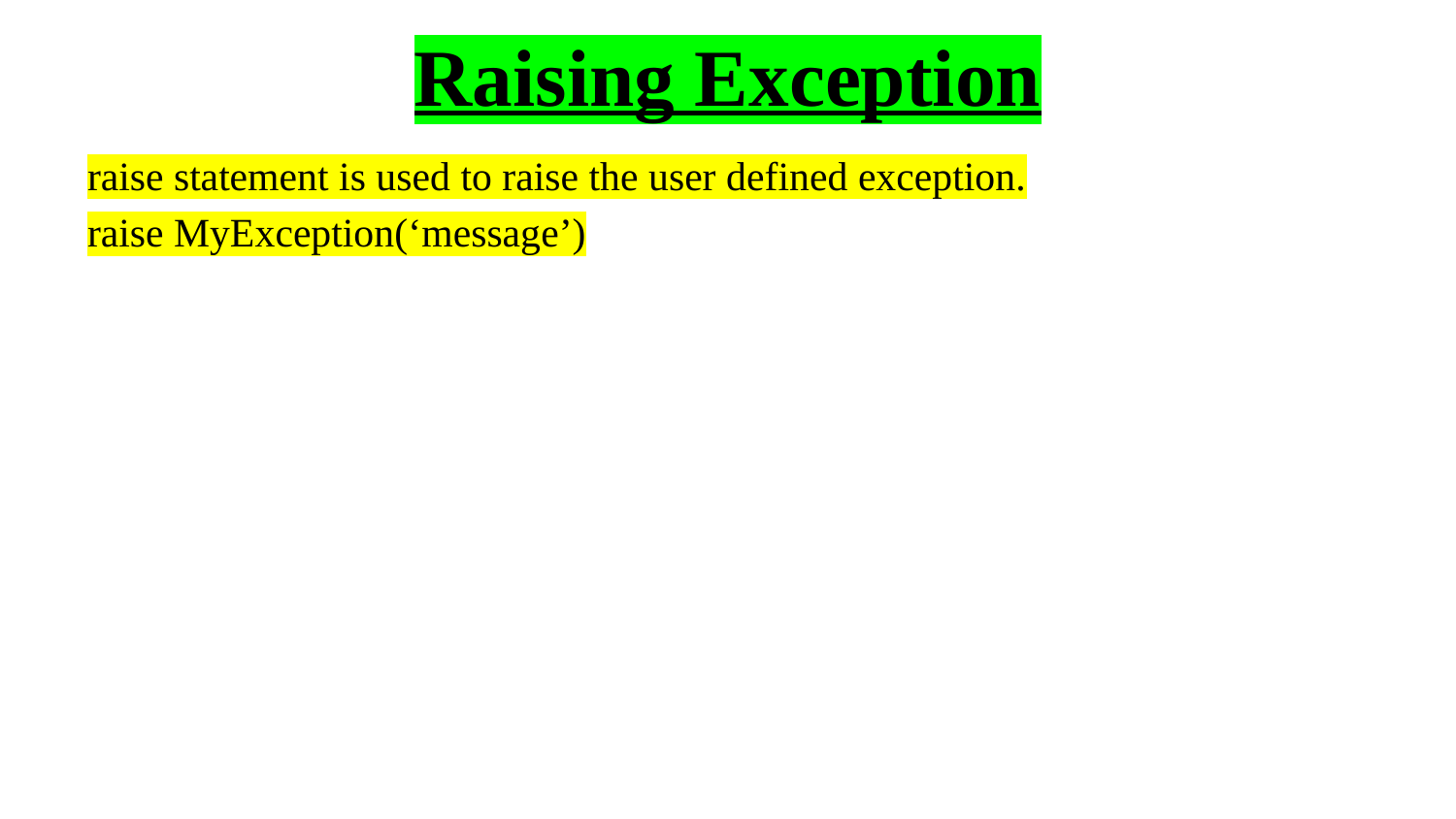

# Raising Exception
raise statement is used to raise the user defined exception.
raise MyException(‘message’)